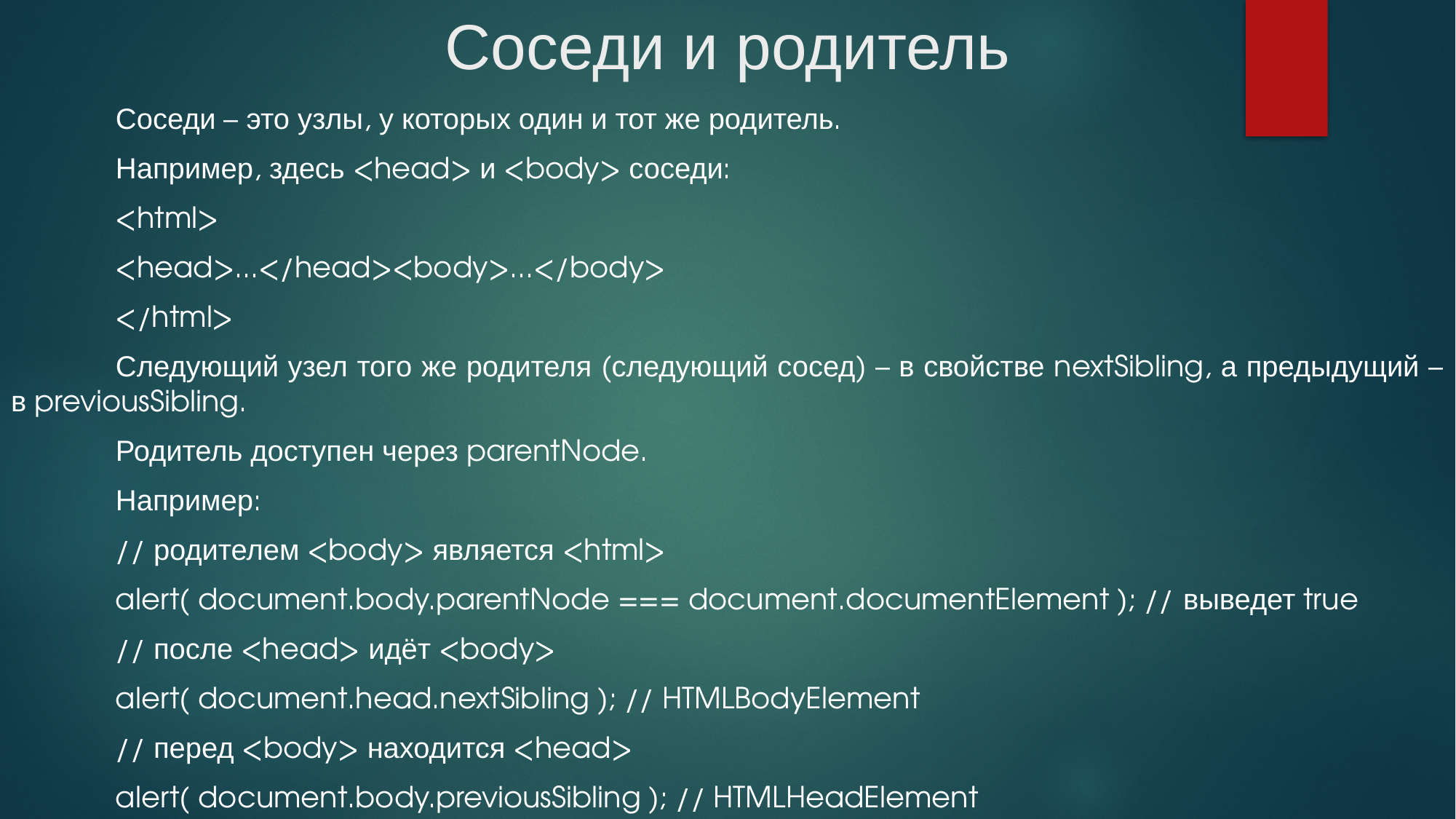

# Соседи и родитель
	Соседи – это узлы, у которых один и тот же родитель.
	Например, здесь <head> и <body> соседи:
	<html>
  		<head>...</head><body>...</body>
	</html>
	Следующий узел того же родителя (следующий сосед) – в свойстве nextSibling, а предыдущий – в previousSibling.
	Родитель доступен через parentNode.
	Например:
	// родителем <body> является <html>
	alert( document.body.parentNode === document.documentElement ); // выведет true
	// после <head> идёт <body>
	alert( document.head.nextSibling ); // HTMLBodyElement
	// перед <body> находится <head>
	alert( document.body.previousSibling ); // HTMLHeadElement